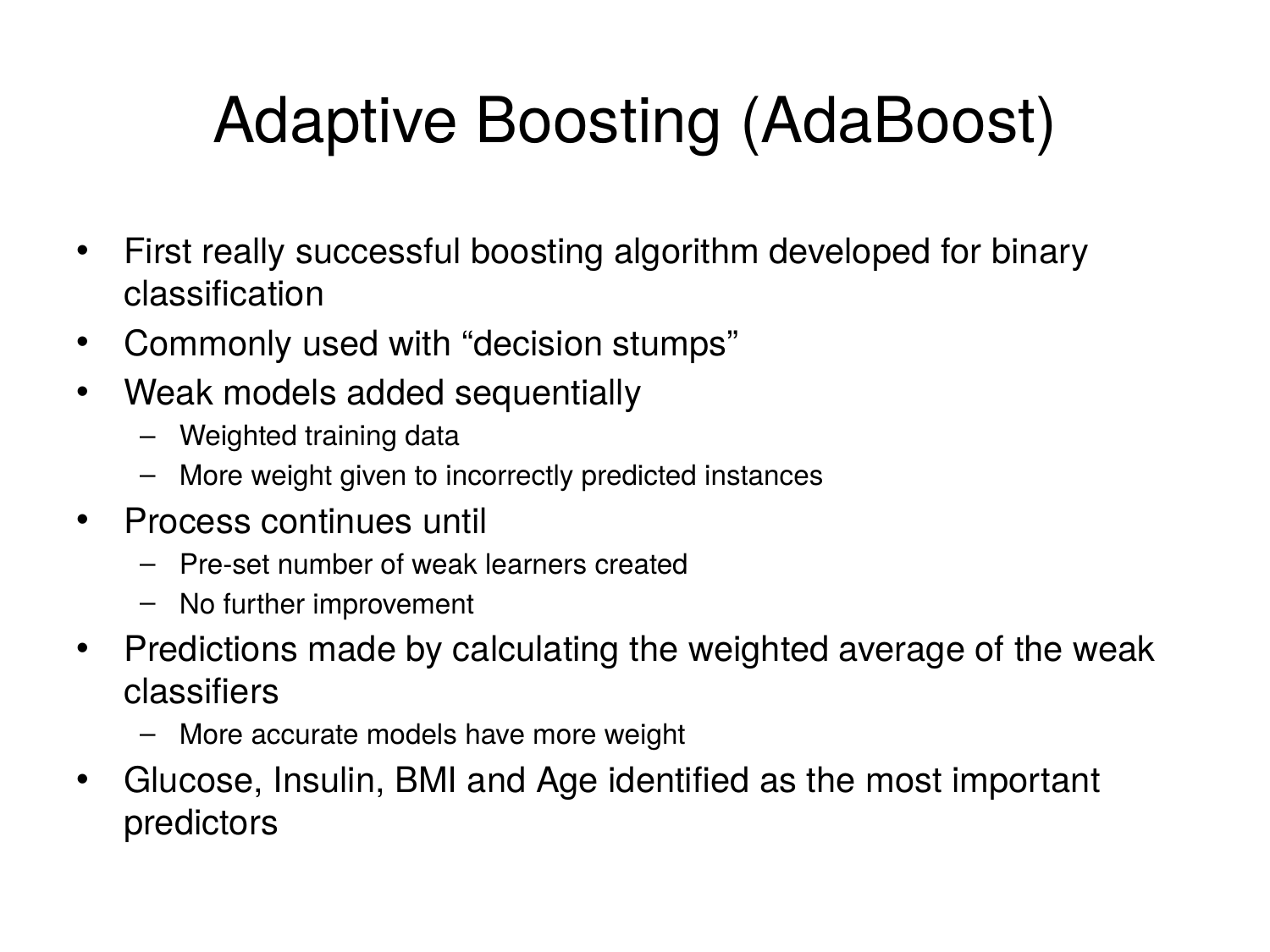

# Adaptive Boosting (AdaBoost)
First really successful boosting algorithm developed for binary classification
Commonly used with “decision stumps”
Weak models added sequentially
Weighted training data
More weight given to incorrectly predicted instances
Process continues until
Pre-set number of weak learners created
No further improvement
Predictions made by calculating the weighted average of the weak classifiers
More accurate models have more weight
Glucose, Insulin, BMI and Age identified as the most important predictors